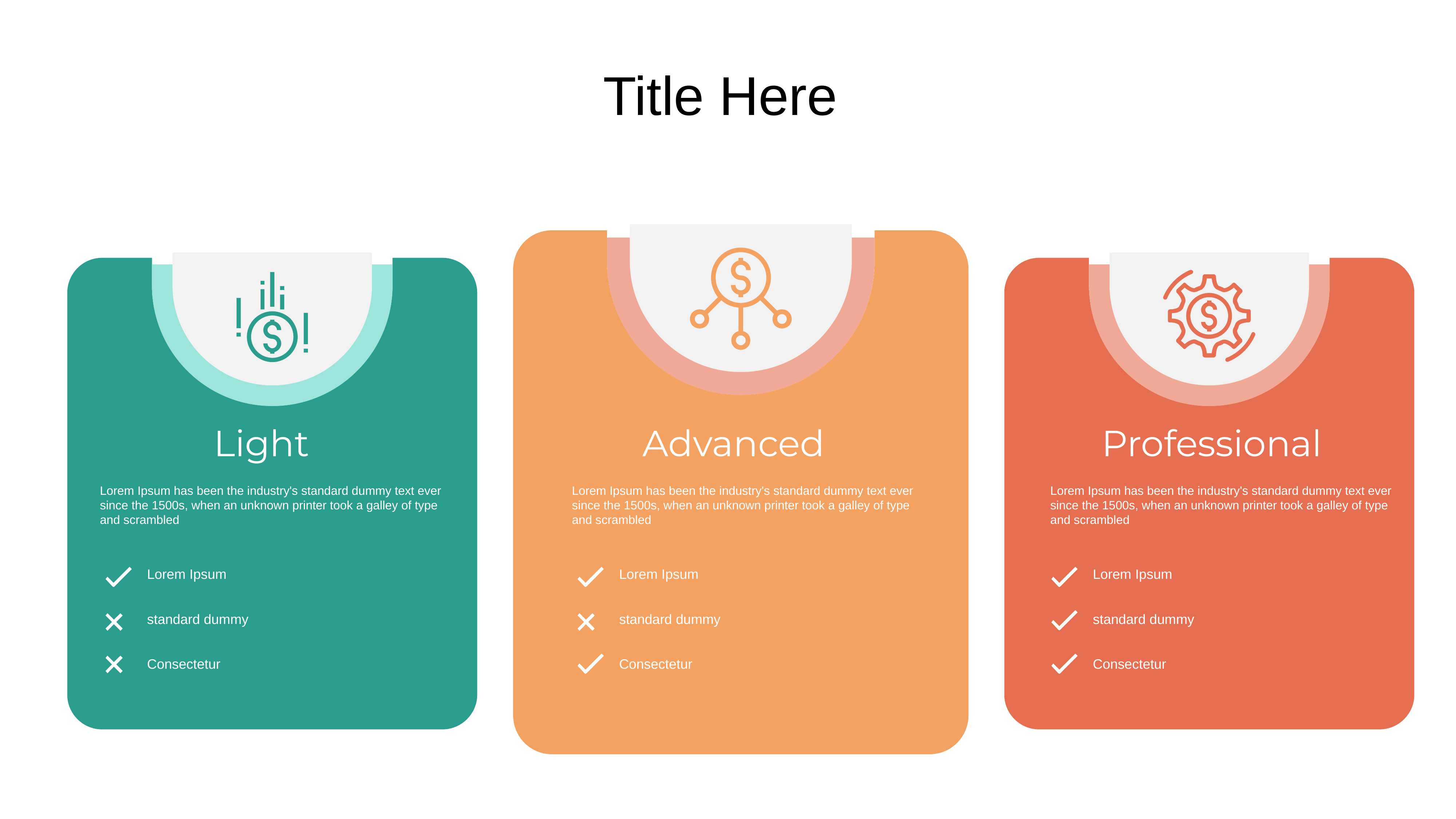

# Title Here

Light
Advanced
Professional
Lorem Ipsum has been the industry's standard dummy text ever since the 1500s, when an unknown printer took a galley of type and scrambled
Lorem Ipsum has been the industry's standard dummy text ever since the 1500s, when an unknown printer took a galley of type and scrambled
Lorem Ipsum has been the industry's standard dummy text ever since the 1500s, when an unknown printer took a galley of type and scrambled
Lorem Ipsum
Lorem Ipsum
Lorem Ipsum

standard dummy
standard dummy
standard dummy

Consectetur
Consectetur
Consectetur